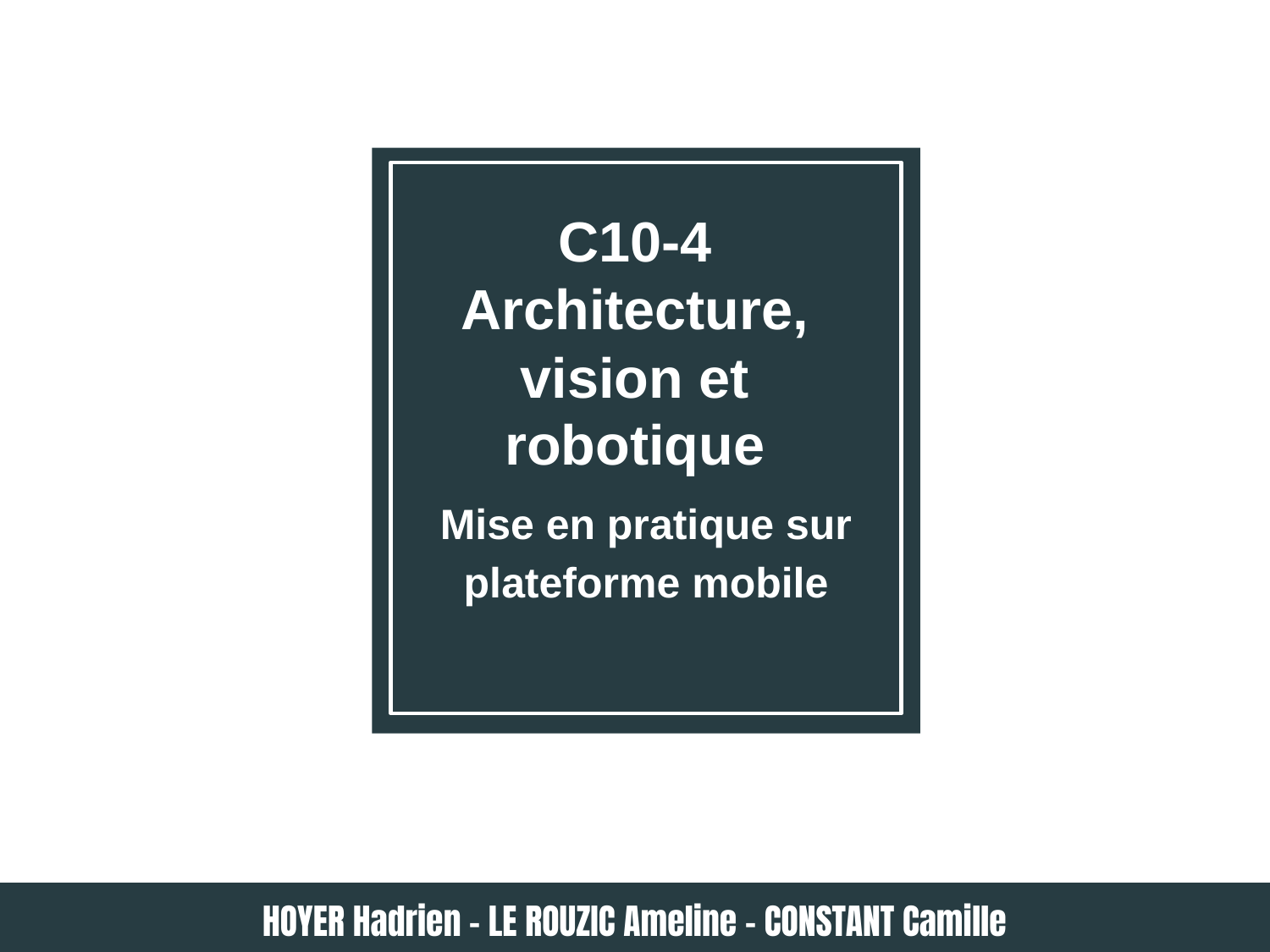

C10-4
Architecture, vision et robotique

Mise en pratique sur plateforme mobile
1
HOYER Hadrien - LE ROUZIC Ameline - CONSTANT Camille